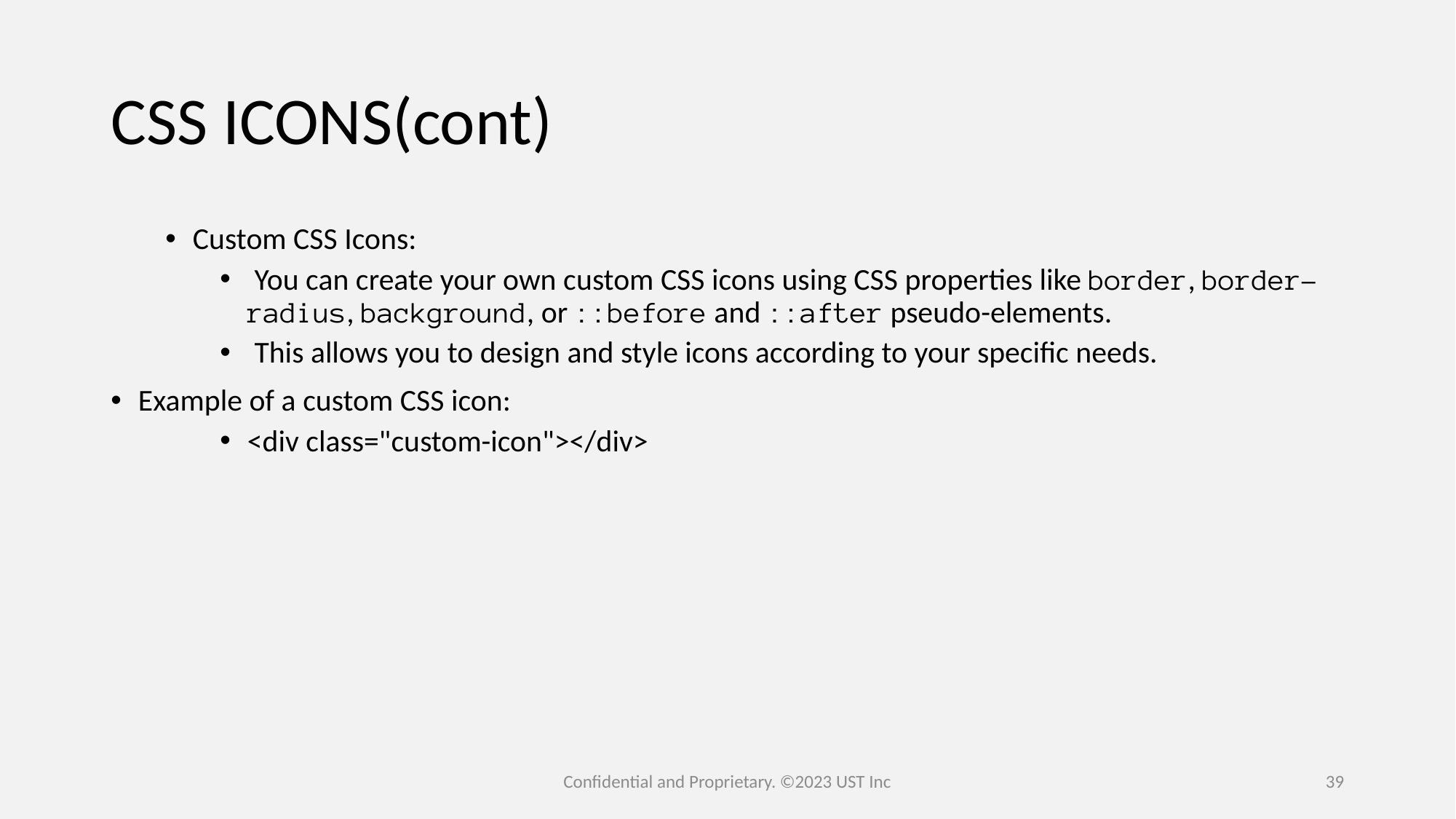

# CSS ICONS(cont)
Custom CSS Icons:
 You can create your own custom CSS icons using CSS properties like border, border-radius, background, or ::before and ::after pseudo-elements.
 This allows you to design and style icons according to your specific needs.
Example of a custom CSS icon:
<div class="custom-icon"></div>

Confidential and Proprietary. ©2023 UST Inc
39